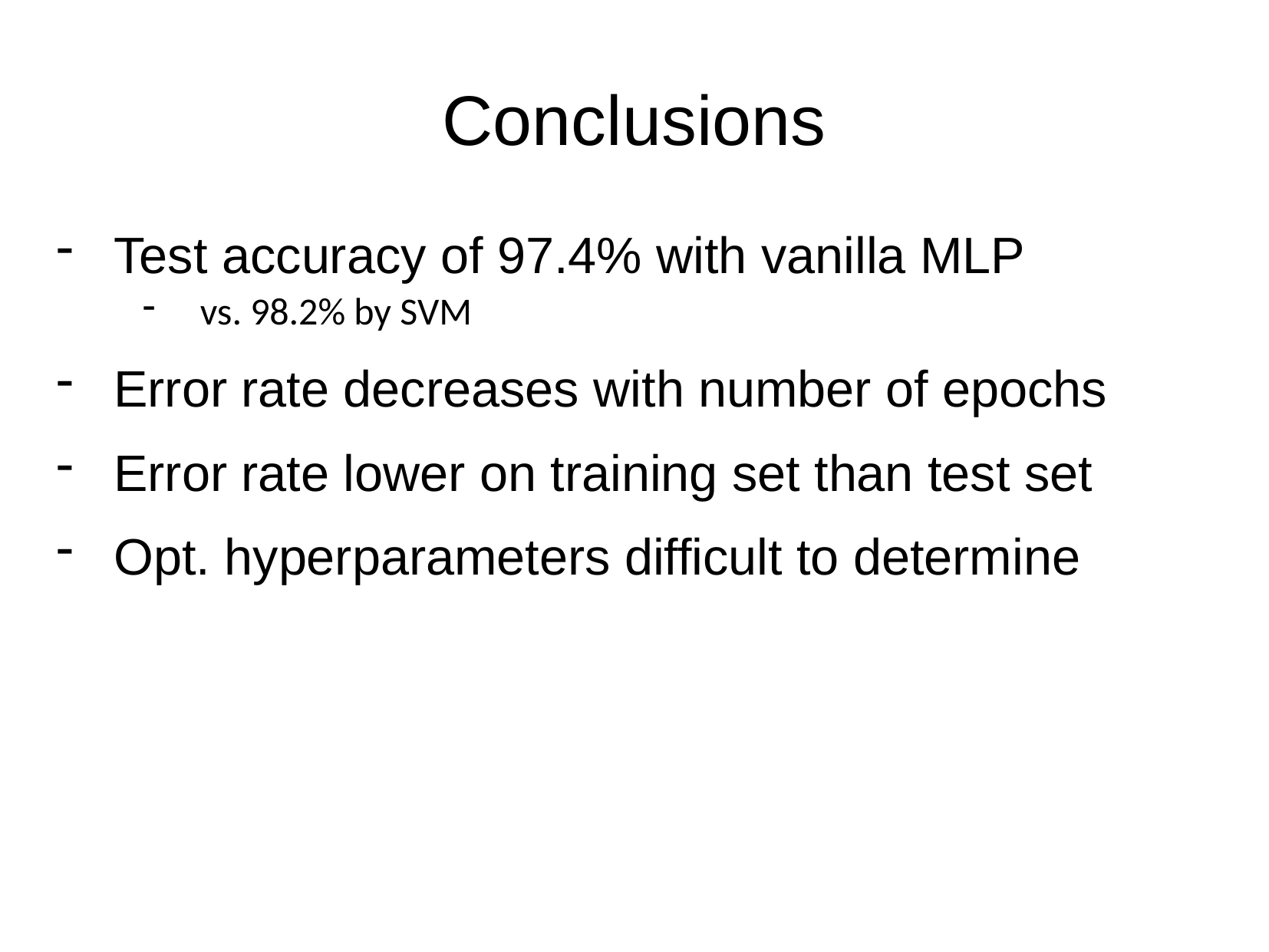

Conclusions
Test accuracy of 97.4% with vanilla MLP
vs. 98.2% by SVM
Error rate decreases with number of epochs
Error rate lower on training set than test set
Opt. hyperparameters difficult to determine